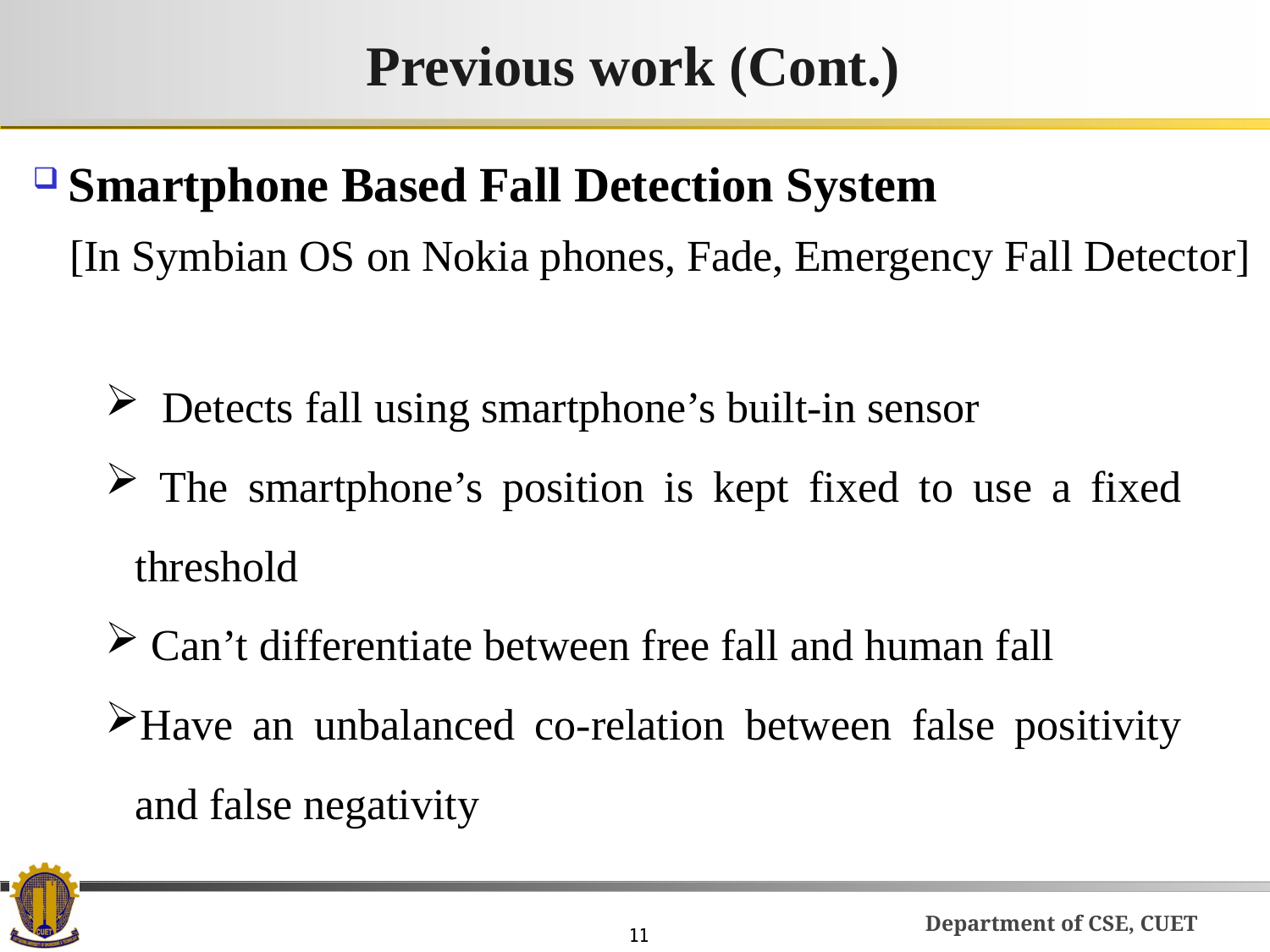

Previous work (Cont.)
Smartphone Based Fall Detection System
   [In Symbian OS on Nokia phones, Fade, Emergency Fall Detector]
  Detects fall using smartphone’s built-in sensor
 The smartphone’s position is kept fixed to use a fixed threshold
 Can’t differentiate between free fall and human fall
Have an unbalanced co-relation between false positivity and false negativity